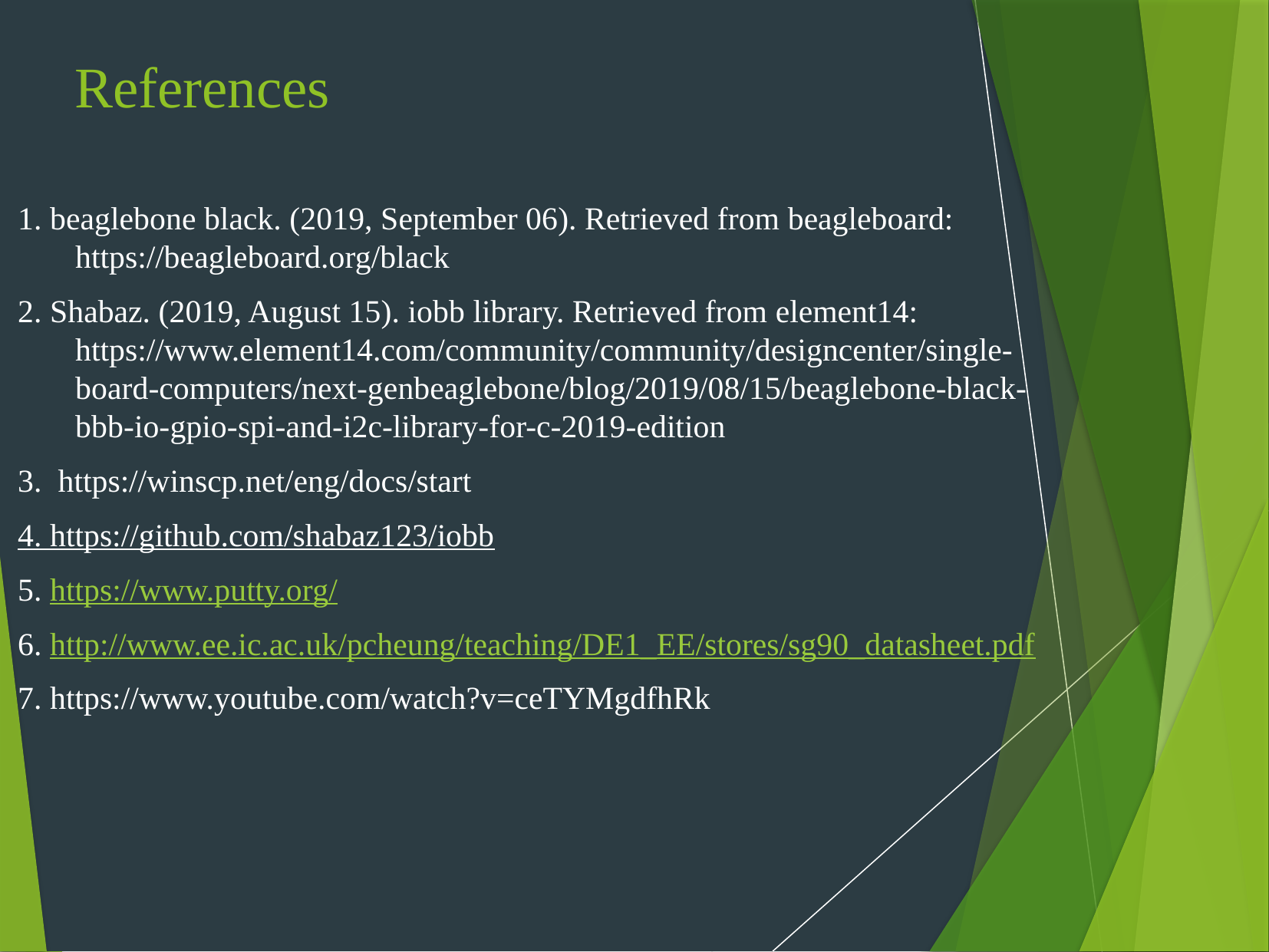

References

1. beaglebone black. (2019, September 06). Retrieved from beagleboard: https://beagleboard.org/black
2. Shabaz. (2019, August 15). iobb library. Retrieved from element14: https://www.element14.com/community/community/designcenter/single-board-computers/next-genbeaglebone/blog/2019/08/15/beaglebone-black-bbb-io-gpio-spi-and-i2c-library-for-c-2019-edition
3.  https://winscp.net/eng/docs/start
4. https://github.com/shabaz123/iobb
5. https://www.putty.org/
6. http://www.ee.ic.ac.uk/pcheung/teaching/DE1_EE/stores/sg90_datasheet.pdf
7. https://www.youtube.com/watch?v=ceTYMgdfhRk